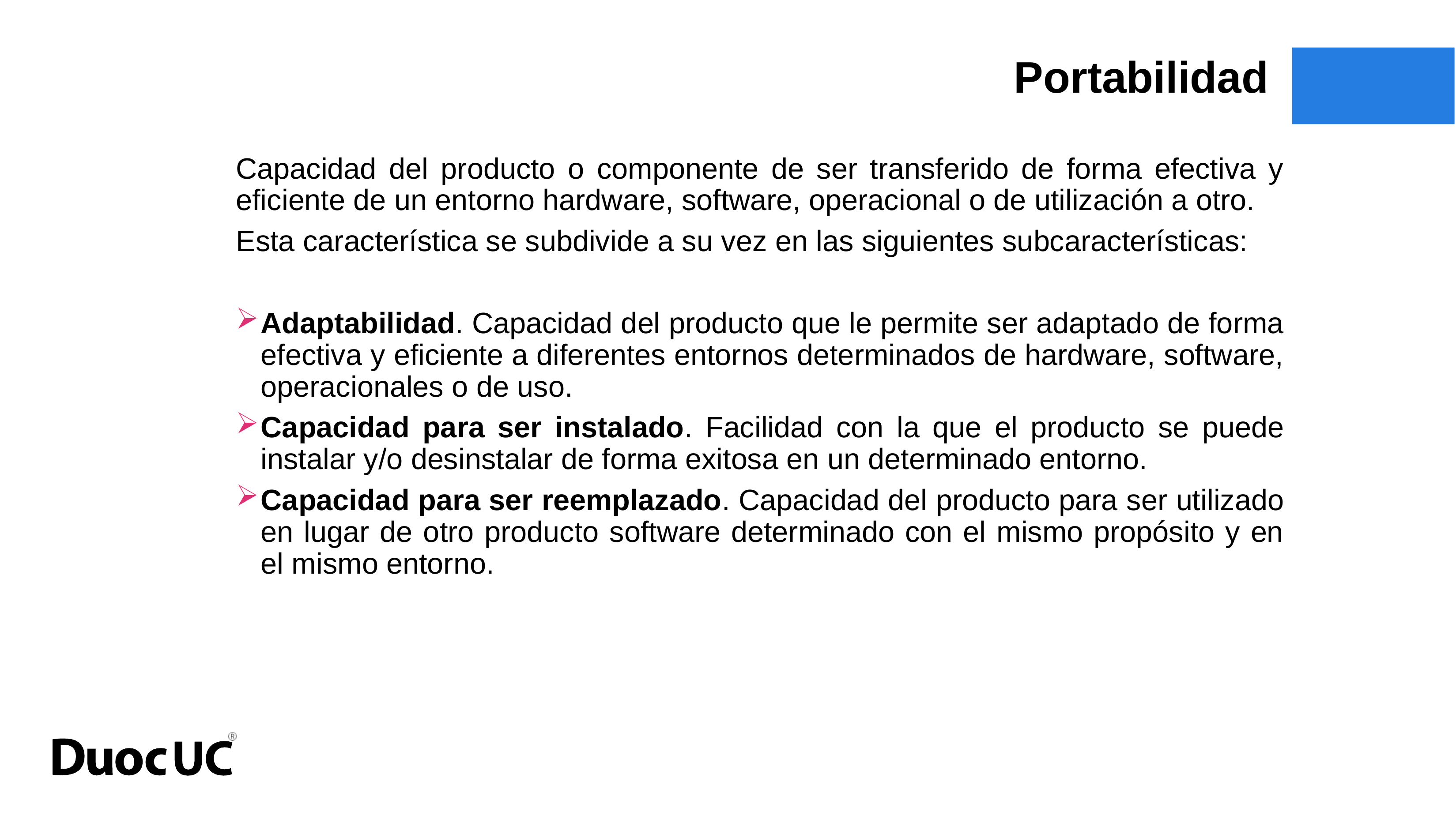

Portabilidad
Capacidad del producto o componente de ser transferido de forma efectiva y eficiente de un entorno hardware, software, operacional o de utilización a otro.
Esta característica se subdivide a su vez en las siguientes subcaracterísticas:

Adaptabilidad. Capacidad del producto que le permite ser adaptado de forma efectiva y eficiente a diferentes entornos determinados de hardware, software, operacionales o de uso.
Capacidad para ser instalado. Facilidad con la que el producto se puede instalar y/o desinstalar de forma exitosa en un determinado entorno.
Capacidad para ser reemplazado. Capacidad del producto para ser utilizado en lugar de otro producto software determinado con el mismo propósito y en el mismo entorno.